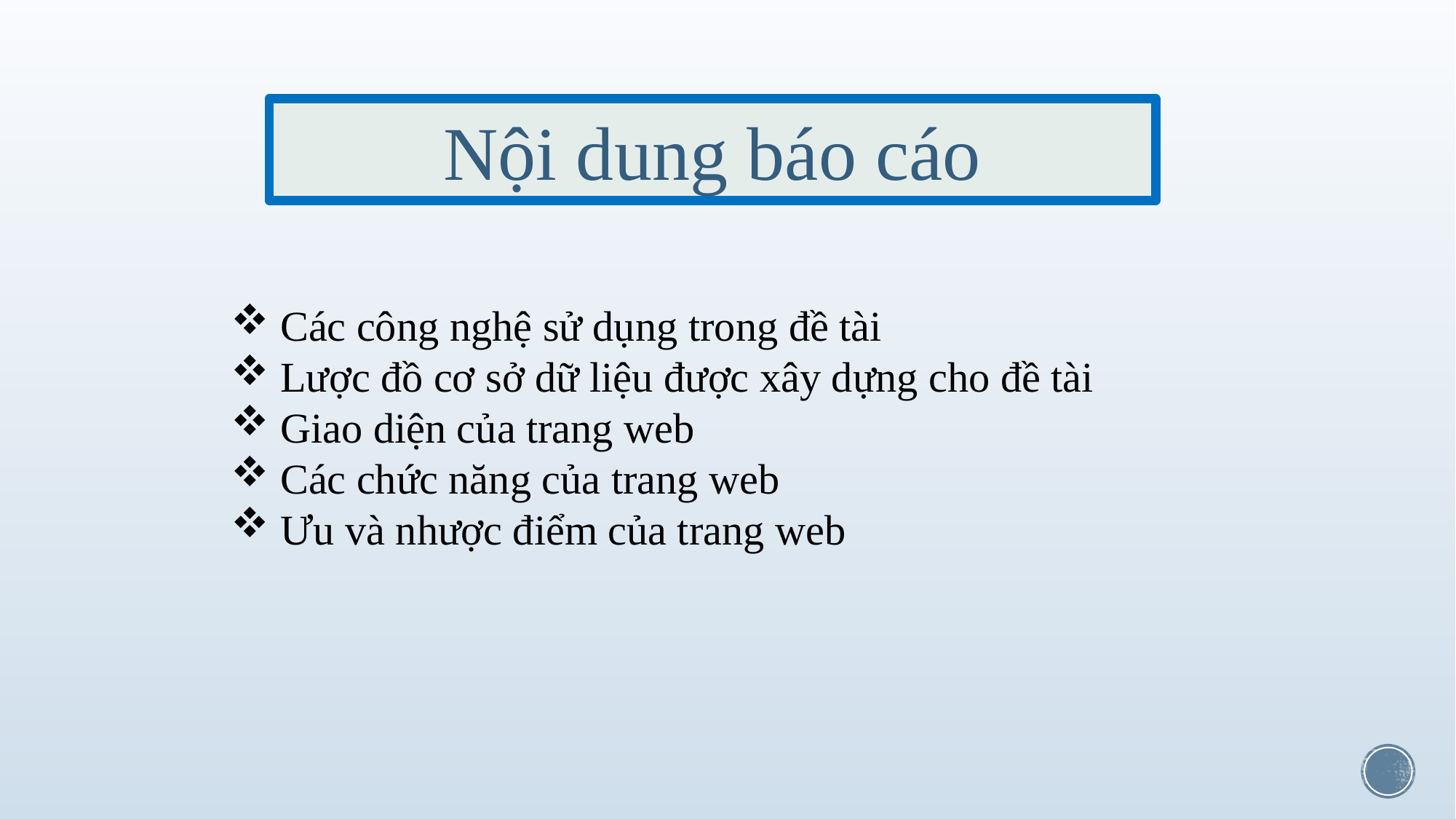

Nội dung báo cáo
 Các công nghệ sử dụng trong đề tài
 Lược đồ cơ sở dữ liệu được xây dựng cho đề tài
 Giao diện của trang web
 Các chức năng của trang web
 Ưu và nhược điểm của trang web